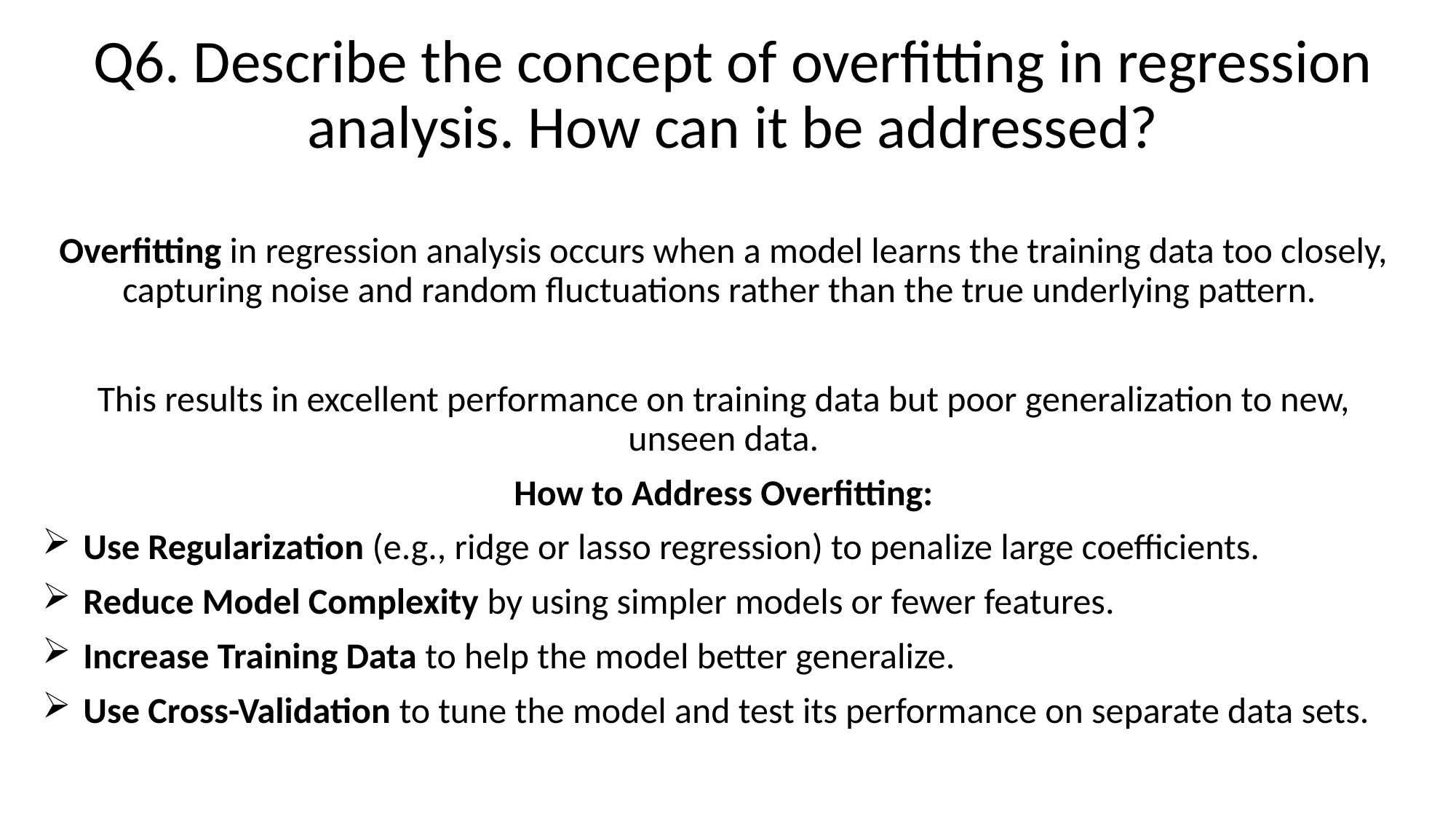

# Q6. Describe the concept of overfitting in regression analysis. How can it be addressed?
Overfitting in regression analysis occurs when a model learns the training data too closely, capturing noise and random fluctuations rather than the true underlying pattern.

This results in excellent performance on training data but poor generalization to new, unseen data.
How to Address Overfitting:
Use Regularization (e.g., ridge or lasso regression) to penalize large coefficients.
Reduce Model Complexity by using simpler models or fewer features.
Increase Training Data to help the model better generalize.
Use Cross-Validation to tune the model and test its performance on separate data sets.